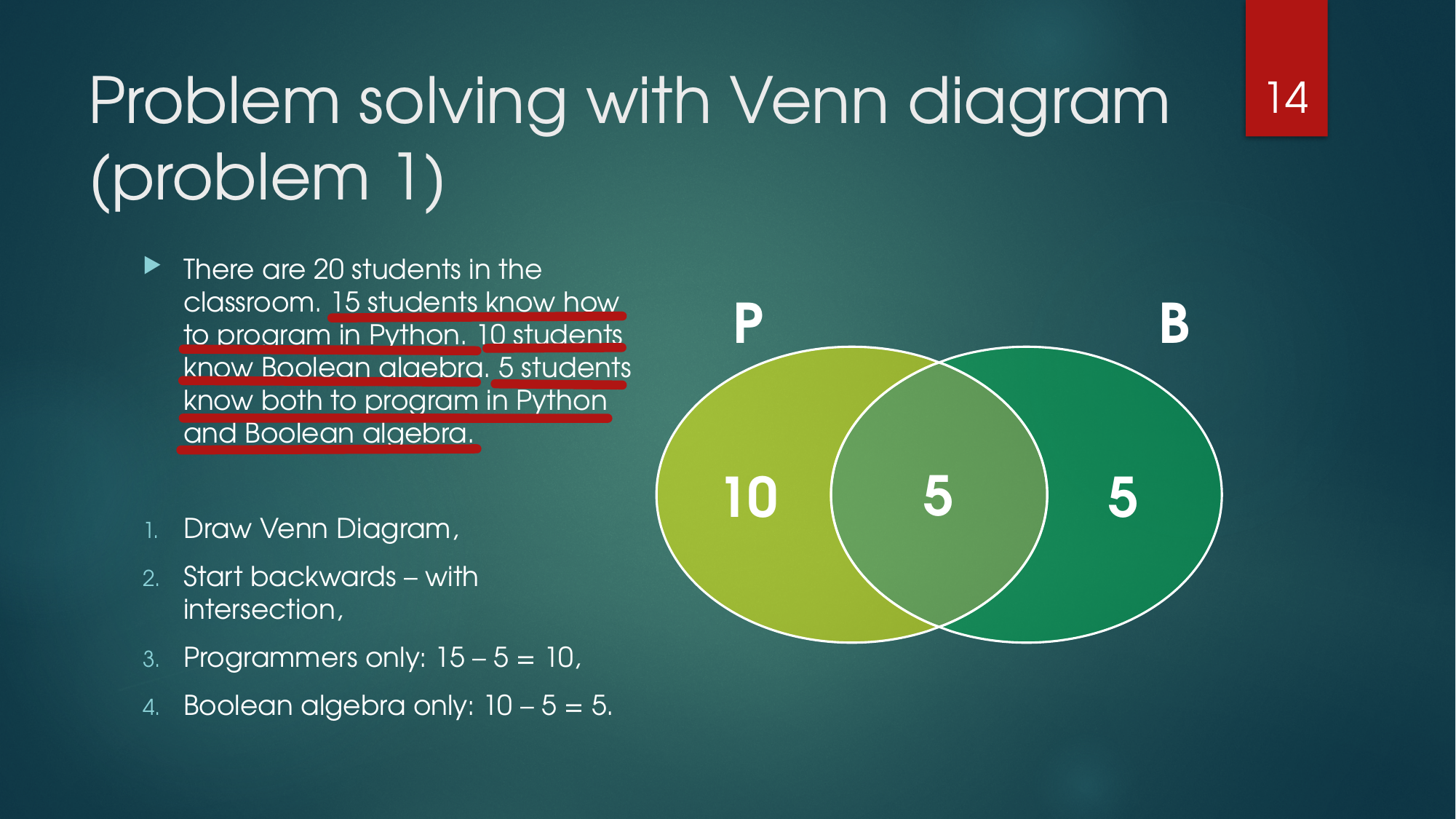

14
# Problem solving with Venn diagram (problem 1)
There are 20 students in the classroom. 15 students know how to program in Python. 10 students know Boolean algebra. 5 students know both to program in Python and Boolean algebra.

Draw Venn Diagram,
Start backwards – with intersection,
Programmers only: 15 – 5 = 10,
Boolean algebra only: 10 – 5 = 5.
P
B

5
10
5